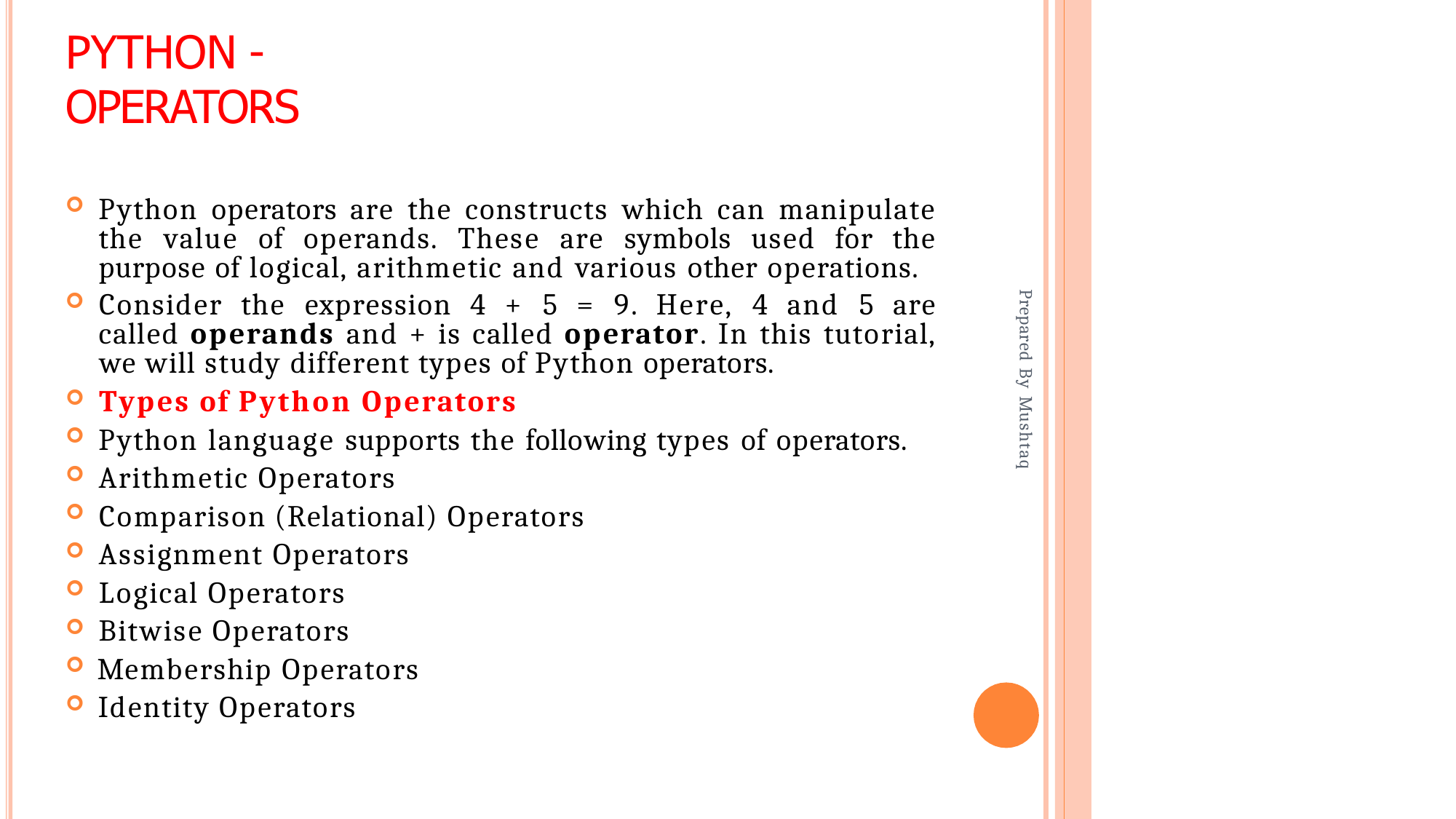

# Python - Operators
Python operators are the constructs which can manipulate the  value  of  operands.  These  are  symbols  used  for  the purpose of logical, arithmetic and various other operations.
Consider  the  expression  4  +  5  =  9.  Here,  4  and  5  are called operands and + is called operator. In this tutorial, we will study different types of Python operators.
Types of Python Operators
Python language supports the following types of operators.
Arithmetic Operators
Comparison (Relational) Operators
Assignment Operators
Logical Operators
Bitwise Operators
Membership Operators
Identity Operators
Prepared By Mushtaq